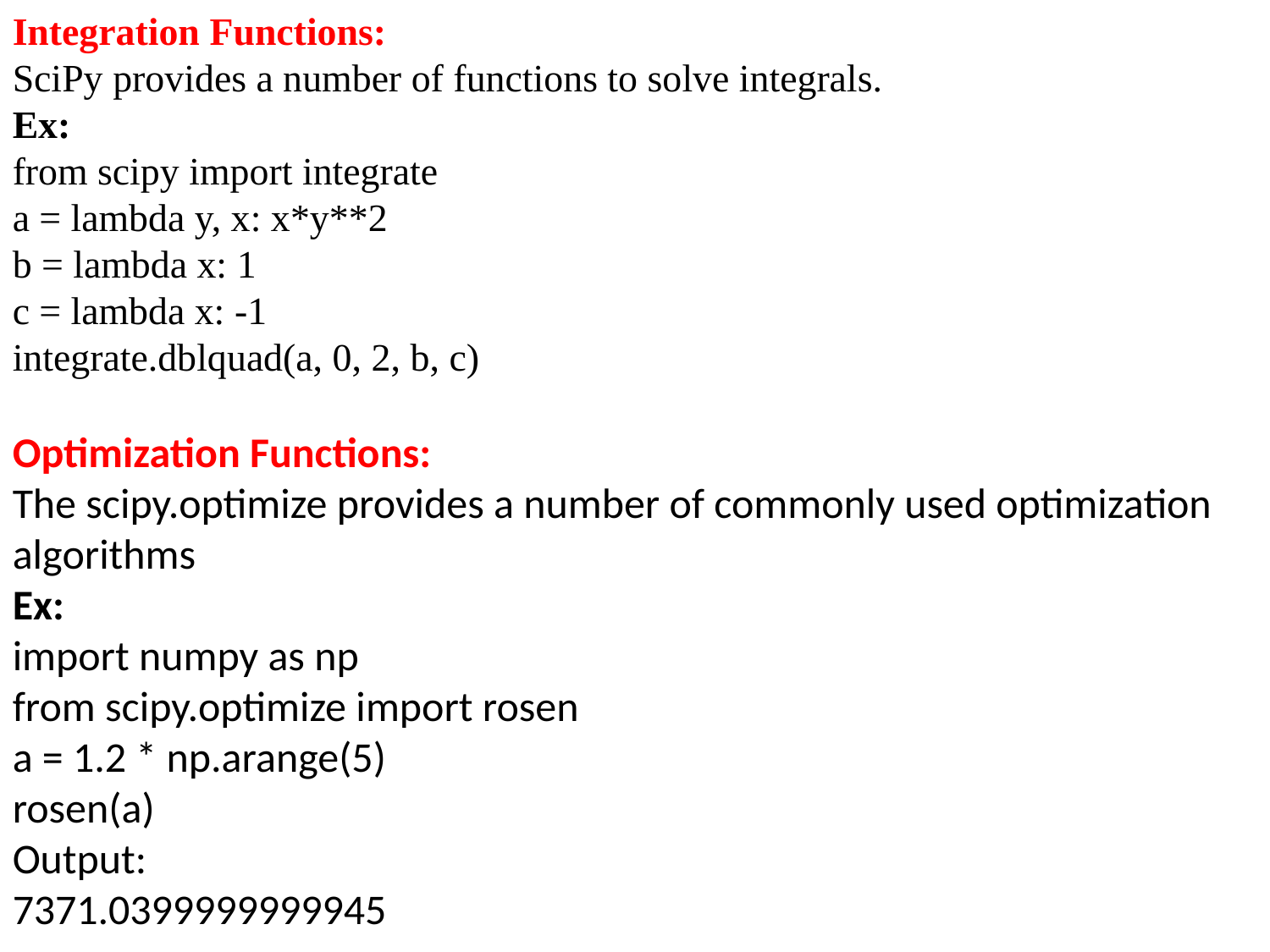

Integration Functions:
SciPy provides a number of functions to solve integrals.
Ex:
from scipy import integrate
a = lambda y, x: x*y**2
b = lambda x: 1
c = lambda x: -1
integrate.dblquad(a, 0, 2, b, c)

Optimization Functions:
The scipy.optimize provides a number of commonly used optimization algorithms
Ex:
import numpy as np
from scipy.optimize import rosen
a = 1.2 * np.arange(5)
rosen(a)
Output:
7371.0399999999945